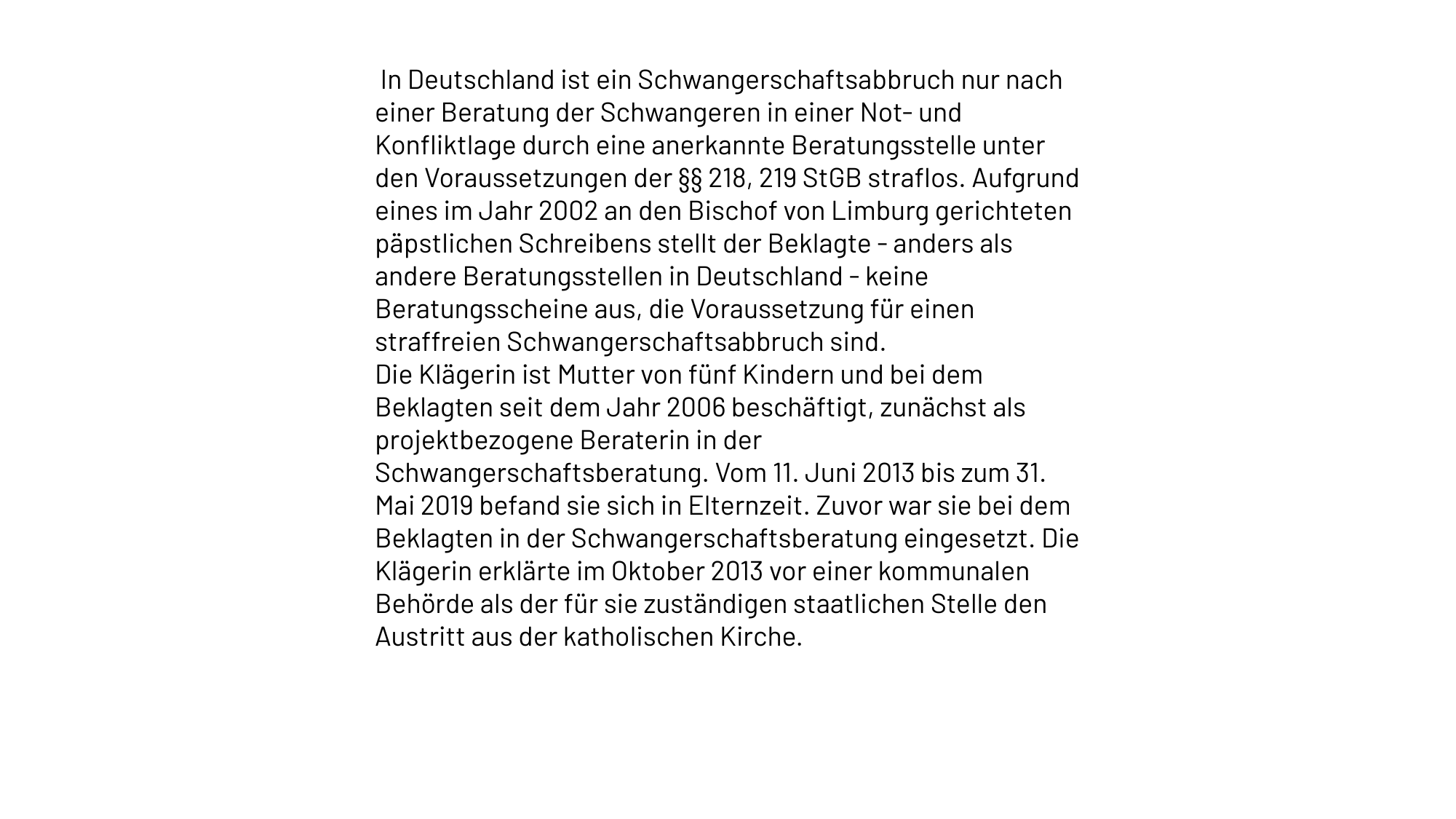

In Deutschland ist ein Schwangerschaftsabbruch nur nach einer Beratung der Schwangeren in einer Not- und Konfliktlage durch eine anerkannte Beratungsstelle unter den Voraussetzungen der §§ 218, 219 StGB straflos. Aufgrund eines im Jahr 2002 an den Bischof von Limburg gerichteten päpstlichen Schreibens stellt der Beklagte - anders als andere Beratungsstellen in Deutschland - keine Beratungsscheine aus, die Voraussetzung für einen straffreien Schwangerschaftsabbruch sind.
Die Klägerin ist Mutter von fünf Kindern und bei dem Beklagten seit dem Jahr 2006 beschäftigt, zunächst als projektbezogene Beraterin in der Schwangerschaftsberatung. Vom 11. Juni 2013 bis zum 31. Mai 2019 befand sie sich in Elternzeit. Zuvor war sie bei dem Beklagten in der Schwangerschaftsberatung eingesetzt. Die Klägerin erklärte im Oktober 2013 vor einer kommunalen Behörde als der für sie zuständigen staatlichen Stelle den Austritt aus der katholischen Kirche.